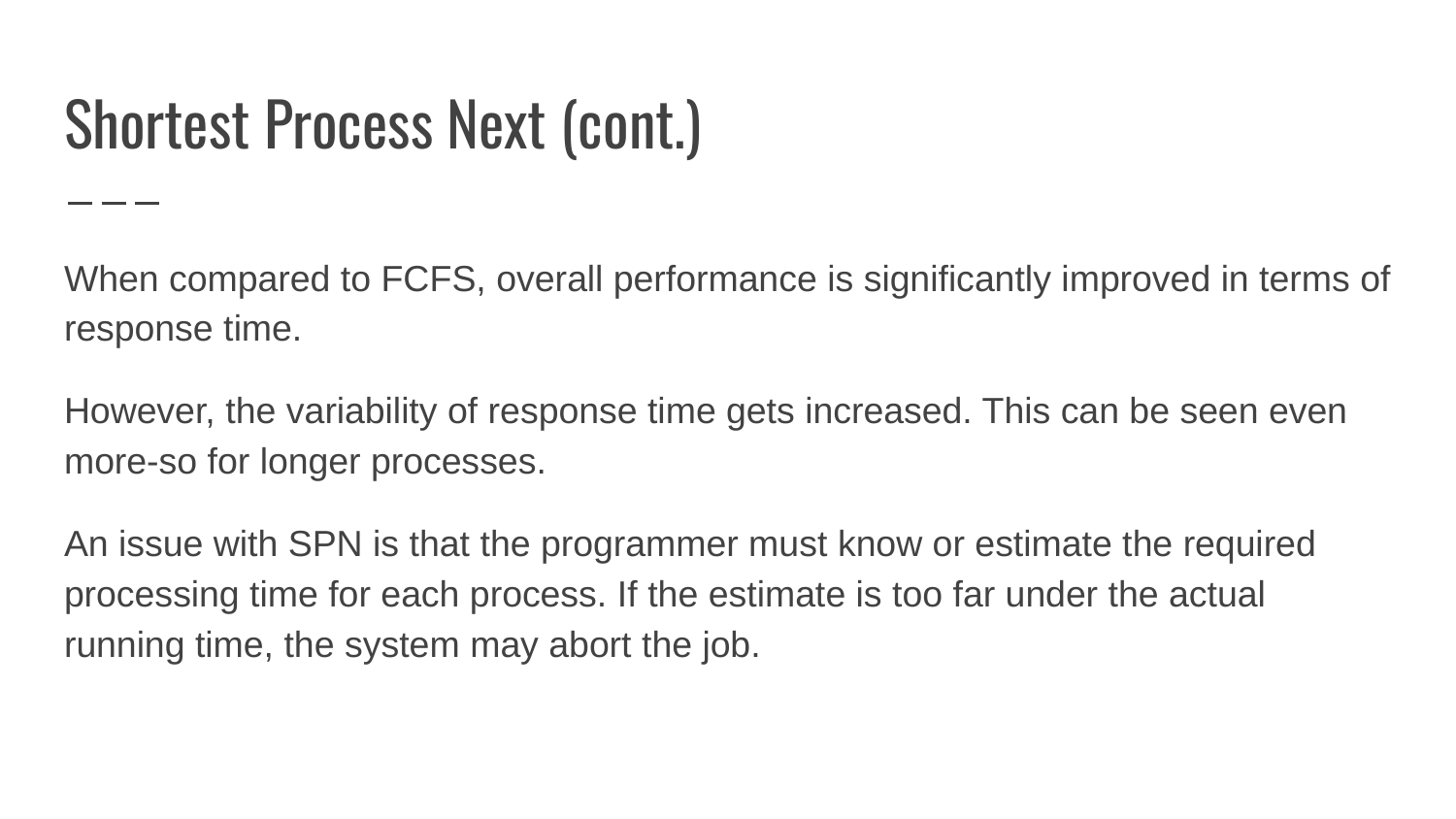

# Shortest Process Next (cont.)
When compared to FCFS, overall performance is significantly improved in terms of response time.
However, the variability of response time gets increased. This can be seen even more-so for longer processes.
An issue with SPN is that the programmer must know or estimate the required processing time for each process. If the estimate is too far under the actual running time, the system may abort the job.